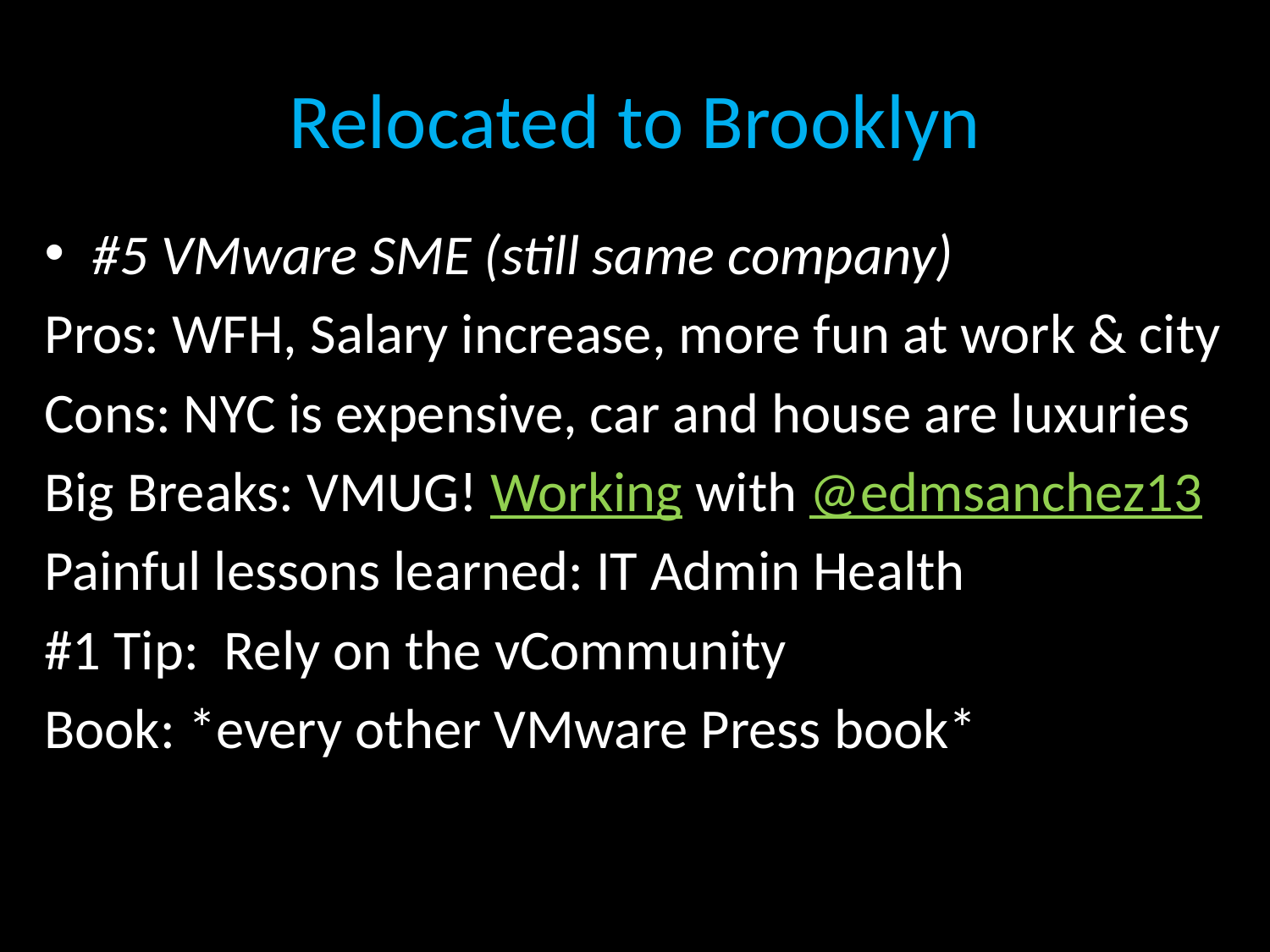

# Relocated to Brooklyn
#5 VMware SME (still same company)
Pros: WFH, Salary increase, more fun at work & city
Cons: NYC is expensive, car and house are luxuries
Big Breaks: VMUG! Working with @edmsanchez13
Painful lessons learned: IT Admin Health
#1 Tip:  Rely on the vCommunity
Book: *every other VMware Press book*